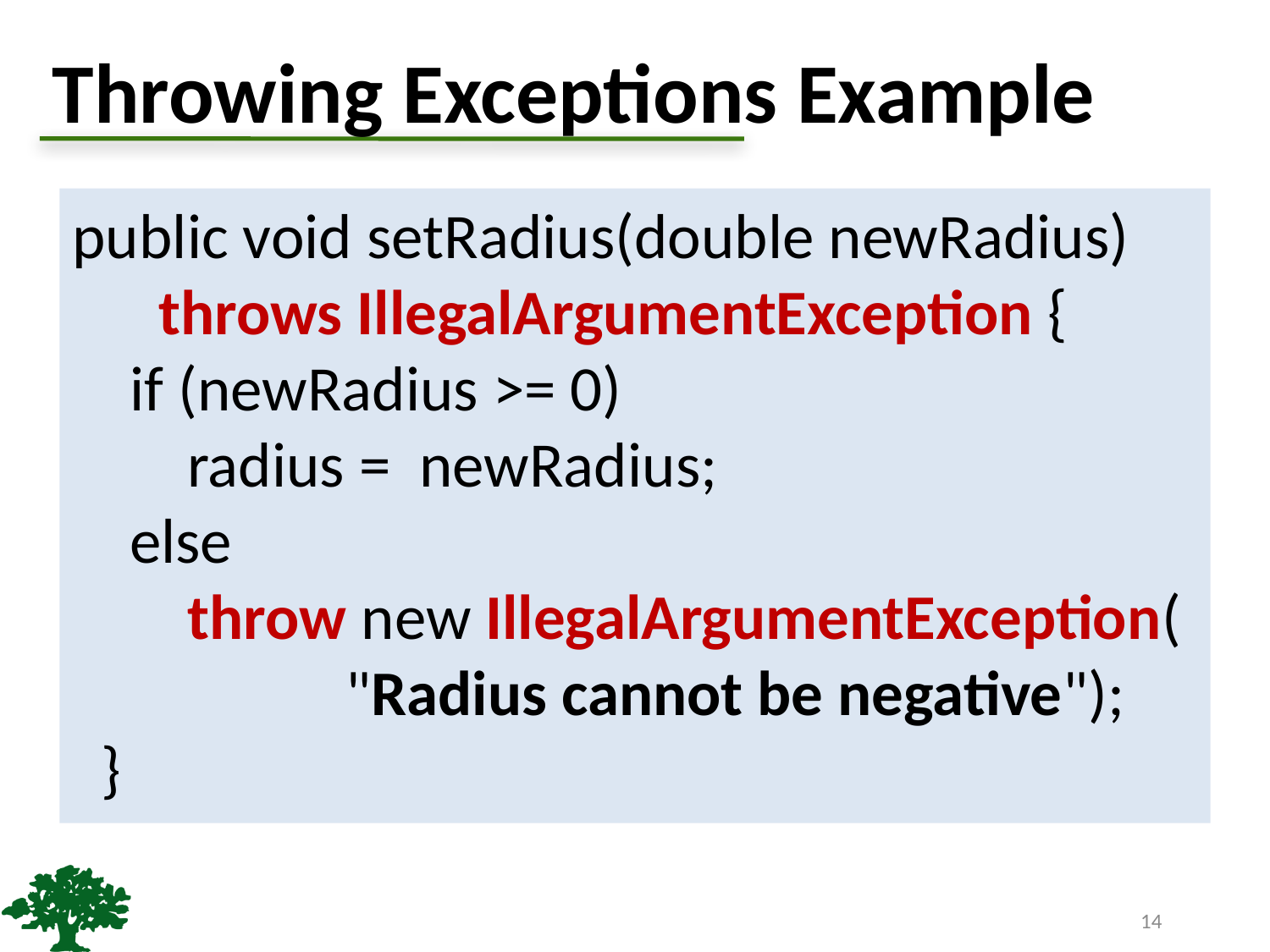

# Throwing Exceptions Example
public void setRadius(double newRadius)
      throws IllegalArgumentException {
    if (newRadius >= 0)
        radius =  newRadius;
    else
        throw new IllegalArgumentException(
                   "Radius cannot be negative");
  }
14